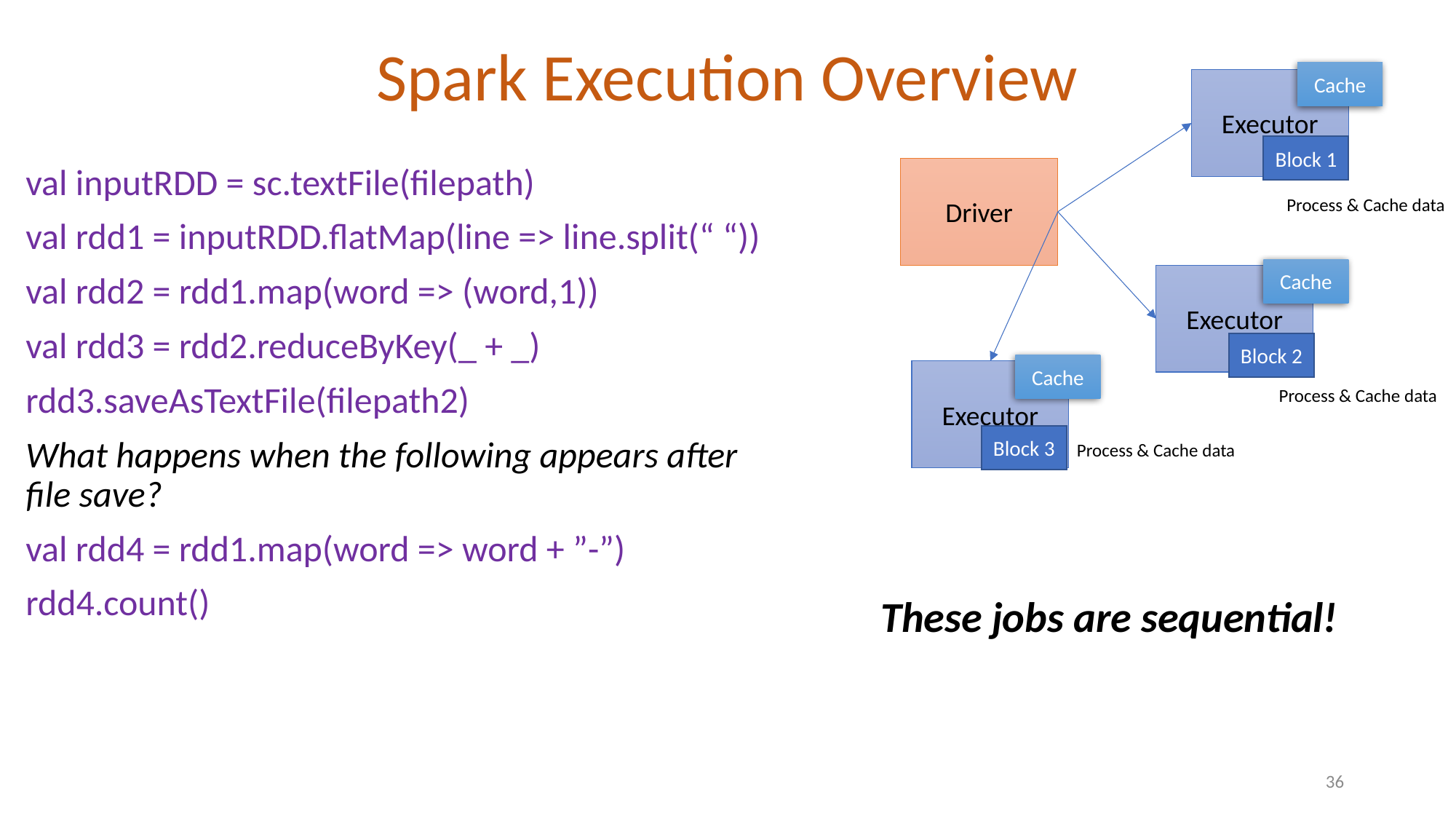

# Spark Execution Overview
Cache
Executor
Block 1
val inputRDD = sc.textFile(filepath)
val rdd1 = inputRDD.flatMap(line => line.split(“ “))
val rdd2 = rdd1.map(word => (word,1))
val rdd3 = rdd2.reduceByKey(_ + _)
rdd3.saveAsTextFile(filepath2)
What happens when the following appears after file save?
val rdd4 = rdd1.map(word => word + ”-”)
rdd4.count()
Driver
Process & Cache data
Cache
Executor
Block 2
Cache
Executor
Process & Cache data
Block 3
Process & Cache data
These jobs are sequential!
36